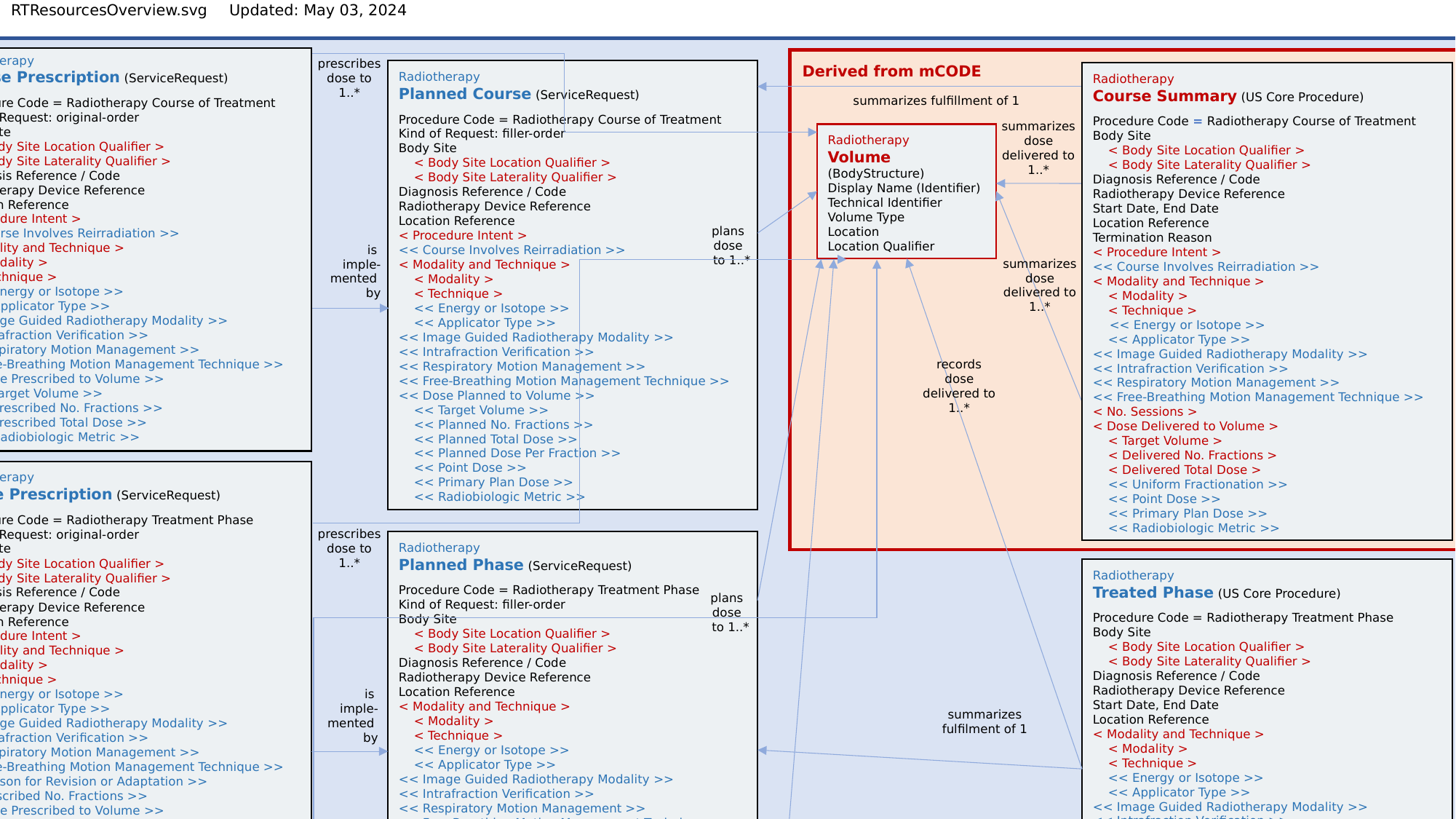

RTResourcesOverview.svg	Updated: May 03, 2024

Derived from mCODE
Radiotherapy
Course Prescription (ServiceRequest)
Procedure Code = Radiotherapy Course of Treatment
Kind of Request: original-order
Body Site
    < Body Site Location Qualifier >
    < Body Site Laterality Qualifier >
Diagnosis Reference / Code
Radiotherapy Device Reference
Location Reference
< Procedure Intent >
<< Course Involves Reirradiation >>
< Modality and Technique >
    < Modality >
    < Technique >
    << Energy or Isotope >>
    << Applicator Type >>
<< Image Guided Radiotherapy Modality >>
<< Intrafraction Verification >>
<< Respiratory Motion Management >>
<< Free-Breathing Motion Management Technique >>
<< Dose Prescribed to Volume >>
    << Target Volume >>
    << Prescribed No. Fractions >>
    << Prescribed Total Dose >>
    << Radiobiologic Metric >>

prescribes dose to
1..*
Radiotherapy
Planned Course (ServiceRequest)
Procedure Code = Radiotherapy Course of Treatment
Kind of Request: filler-order
Body Site
    < Body Site Location Qualifier >
    < Body Site Laterality Qualifier >
Diagnosis Reference / Code
Radiotherapy Device Reference
Location Reference
< Procedure Intent >
<< Course Involves Reirradiation >>
< Modality and Technique >
    < Modality >
    < Technique >
    << Energy or Isotope >>
    << Applicator Type >>
<< Image Guided Radiotherapy Modality >>
<< Intrafraction Verification >>
<< Respiratory Motion Management >>
<< Free-Breathing Motion Management Technique >>
<< Dose Planned to Volume >>
    << Target Volume >>
    << Planned No. Fractions >>
    << Planned Total Dose >>
    << Planned Dose Per Fraction >>
    << Point Dose >>
    << Primary Plan Dose >>
    << Radiobiologic Metric >>
Radiotherapy
Course Summary (US Core Procedure)
Procedure Code = Radiotherapy Course of Treatment
Body Site
    < Body Site Location Qualifier >
    < Body Site Laterality Qualifier >
Diagnosis Reference / Code
Radiotherapy Device Reference
Start Date, End Date
Location Reference
Termination Reason
< Procedure Intent >
<< Course Involves Reirradiation >>
< Modality and Technique >
    < Modality >
    < Technique >
    << Energy or Isotope >>
    << Applicator Type >>
<< Image Guided Radiotherapy Modality >>
<< Intrafraction Verification >>
<< Respiratory Motion Management >>
<< Free-Breathing Motion Management Technique >>
< No. Sessions >
< Dose Delivered to Volume >
    < Target Volume >
    < Delivered No. Fractions >
    < Delivered Total Dose >
    << Uniform Fractionation >>
    << Point Dose >>
    << Primary Plan Dose >>
    << Radiobiologic Metric >>
summarizes fulfillment of 1
summarizes dose delivered to 1..*
Radiotherapy
Volume (BodyStructure)
Display Name (Identifier)
Technical Identifier
Volume Type
Location
Location Qualifier
plans
dose
  to 1..*
is
imple-
mented
by
summarizes dose delivered to 1..*
records dose delivered to
1..*
Radiotherapy
Phase Prescription (ServiceRequest)
Procedure Code = Radiotherapy Treatment Phase
Kind of Request: original-order
Body Site
    < Body Site Location Qualifier >
    < Body Site Laterality Qualifier >
Diagnosis Reference / Code
Radiotherapy Device Reference
Location Reference
< Procedure Intent >
< Modality and Technique >
    < Modality >
    < Technique >
    << Energy or Isotope >>
    << Applicator Type >>
<< Image Guided Radiotherapy Modality >>
<< Intrafraction Verification >>
<< Respiratory Motion Management >>
<< Free-Breathing Motion Management Technique >>
<< Reason for Revision or Adaptation >>
<< Prescribed No. Fractions >>
<< Dose Prescribed to Volume >>
    << Target Volume >>
    << Prescribed Total Dose >>
    << Prescribed Dose Per Fraction >>
    << Radiobiologic Metric >>

prescribes dose to
1..*
Radiotherapy
Planned Phase (ServiceRequest)
Procedure Code = Radiotherapy Treatment Phase
Kind of Request: filler-order
Body Site
    < Body Site Location Qualifier >
    < Body Site Laterality Qualifier >
Diagnosis Reference / Code
Radiotherapy Device Reference
Location Reference
< Modality and Technique >
    < Modality >
    < Technique >
    << Energy or Isotope >>
    << Applicator Type >>
<< Image Guided Radiotherapy Modality >>
<< Intrafraction Verification >>
<< Respiratory Motion Management >>
<< Free-Breathing Motion Management Technique >>
<< Reason for Revision or Adaptation >>
<< Planned No. Fractions >>
<< Dose Planned to Volume >>
    << Target Volume >>
    << Planned Total Dose >>
    << Planned Dose Per Fraction >>
    << Point Dose >>
    << Primary Plan Dose >>
    << Radiobiologic Metric >>

Radiotherapy
Treated Phase (US Core Procedure)
Procedure Code = Radiotherapy Treatment Phase
Body Site
    < Body Site Location Qualifier >
    < Body Site Laterality Qualifier >
Diagnosis Reference / Code
Radiotherapy Device Reference
Start Date, End Date
Location Reference
< Modality and Technique >
    < Modality >
    < Technique >
    << Energy or Isotope >>
    << Applicator Type >>
<< Image Guided Radiotherapy Modality >>
<< Intrafraction Verification >>
<< Respiratory Motion Management >>
<< Free-Breathing Motion Management Technique >>
<< Reason for Revision or Adaptation >>
<< Delivered No. Fractions >>
< Dose Delivered to Volume >
    < Target Volume >
    < Delivered Total Dose >
    << Point Dose >>
    << Primary Plan Dose >>
    << Radiobiologic Metric >>
plans
dose
  to 1..*
is
imple-
mented
by
summarizes fulfilment of 1
Radiotherapy
Plan Prescription (ServiceRequest)
Procedure Code = Radiotherapy Treatment Plan
Kind of Request: original-order
Body Site
    < Body Site Location Qualifier >
    < Body Site Laterality Qualifier >
Diagnosis Reference / Code
Radiotherapy Device Reference
Location Reference
< Procedure Intent >
< Modality and Technique >
    < Modality >
    < Technique >
    << Energy or Isotope >>
    << Applicator Type >>
<< Image Guided Radiotherapy Modality >>
<< Intrafraction Verification >>
<< Respiratory Motion Management >>
<< Free-Breathing Motion Management Technique >>
<< Reason for Revision or Adaptation >>
<< Prescribed No. Fractions >>
<< Dose Prescribed to Volume >>
    << Target Volume >>
    << Prescribed Total Dose >>
    << Prescribed Dose Per Fraction >>
    << Radiobiologic Metric >>
prescribes dose to
1..*
plans
dose
  to 1..*
Radiotherapy
Treatment Plan (ServiceRequest)
Procedure Code = Radiotherapy Treatment Plan
Kind of Request: filler-order
Body Site
    < Body Site Location Qualifier >
    < Body Site Laterality Qualifier >
Diagnosis Reference / Code
Radiotherapy Device Reference
Location Reference
< Modality and Technique >
    < Modality >
    < Technique >
    << Energy or Isotope >>
    << Applicator Type >>
<< Image Guided Radiotherapy Modality >>
<< Intrafraction Verification >>
<< Respiratory Motion Management >>
<< Free-Breathing Motion Management Technique >>
<< Reason for Revision or Adaptation >>
<< Planned No. Fractions >>
<< Dose Planned to Volume >>
    << Target Volume >>
    << Planned Total Dose >>
    << Planned Dose Per Fraction >>
    << Point Dose >>
    << Primary Plan Dose >>
    << Radiobiologic Metric >>
<< DICOM Plan Reference >>
Radiotherapy
Treated Plan (US Core Procedure)
Procedure Code = Radiotherapy Treatment Plan
Body Site
    < Body Site Location Qualifier >
    < Body Site Laterality Qualifier >
Diagnosis Reference / Code
Radiotherapy Device Reference
Start Date, End Date
Location Reference
< Modality and Technique >
    < Modality >
    < Technique >
    << Energy or Isotope >>
    << Applicator Type >>
<< Image Guided Radiotherapy Modality >>
<< Intrafraction Verification >>
<< Respiratory Motion Management >>
<< Free-Breathing Motion Management Technique >>
<< Reason for Revision or Adaptation >>
< Delivered No. Fractions >
< Dose Delivered to Volume >
    < Target Volume >
    < Delivered Total Dose >
    << Point Dose >>
    << Primary Plan Dose >>
    << Radiobiologic Metric >>
<< DICOM Treatment Record References >>
is
imple-
mented
by
summarizes fulfillment of 1
summarizes treatment of 1 full or partial fraction of 1
summarizes treatment of 1 full or partial fraction of 1
Takes place to deliver a fraction of
Takes place to deliver a fraction of
Radiotherapy
Treated Fraction (US Core Procedure)
Procedure Code = Radiotherapy Treatment Fraction
Body Site
    < Body Site Location Qualifier >
    < Body Site Laterality Qualifier >
Radiotherapy Device Reference
Start Date, End Date
Location Reference
< Modality and Technique >
    < Modality >
    < Technique >
    << Energy or Isotope >>
    << Applicator Type >>
<< Image Guided Radiotherapy Modality >>
<< Intrafraction Verification >>
<< Respiratory Motion Management >>
<< Free-Breathing Motion Management Technique >>
<< Fraction Number in Phase >>
<< Fraction Number in Plan >>
< Dose Delivered to Volume >
    < Target Volume >
    < Delivered Total Dose >
    << Point Dose >>
    << Primary Plan Dose >>
    << Radiobiologic Metric >>
<< DICOM Treatment Record References >>
CodeX RT Scope
Radiotherapy
Treatment Session (US Core Encounter)
Start Date, End Date
Location Reference
Service Type =  Radiotherapy (procedure)
<< Radiotherapy Session Number >>
treated during
Standard FHIR Elements
< Extension defined in mCODE >
<< Extension defined in CodeX RT >>